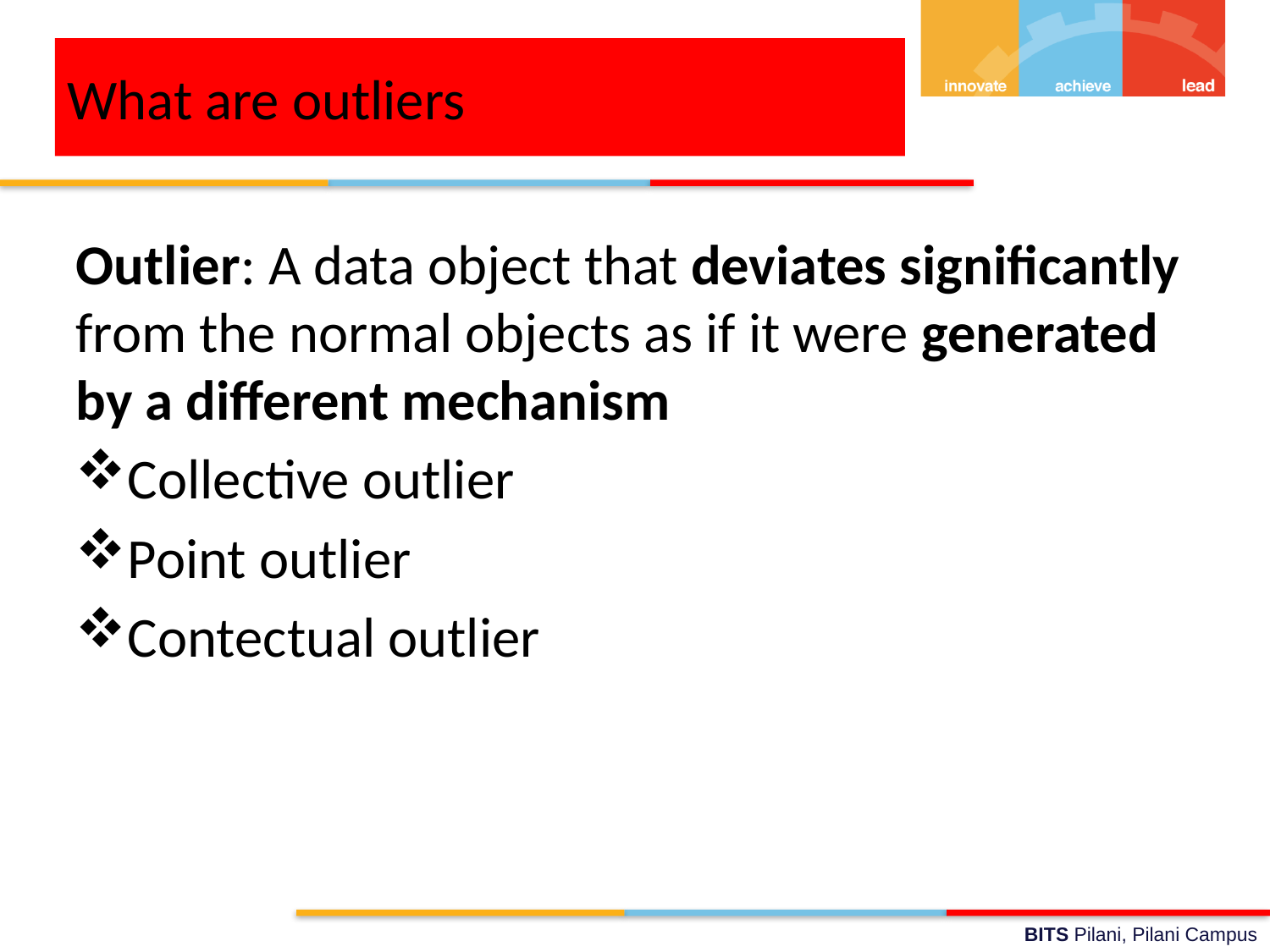

What are outliers
Outlier: A data object that deviates significantly from the normal objects as if it were generated by a different mechanism
Collective outlier
Point outlier
Contectual outlier